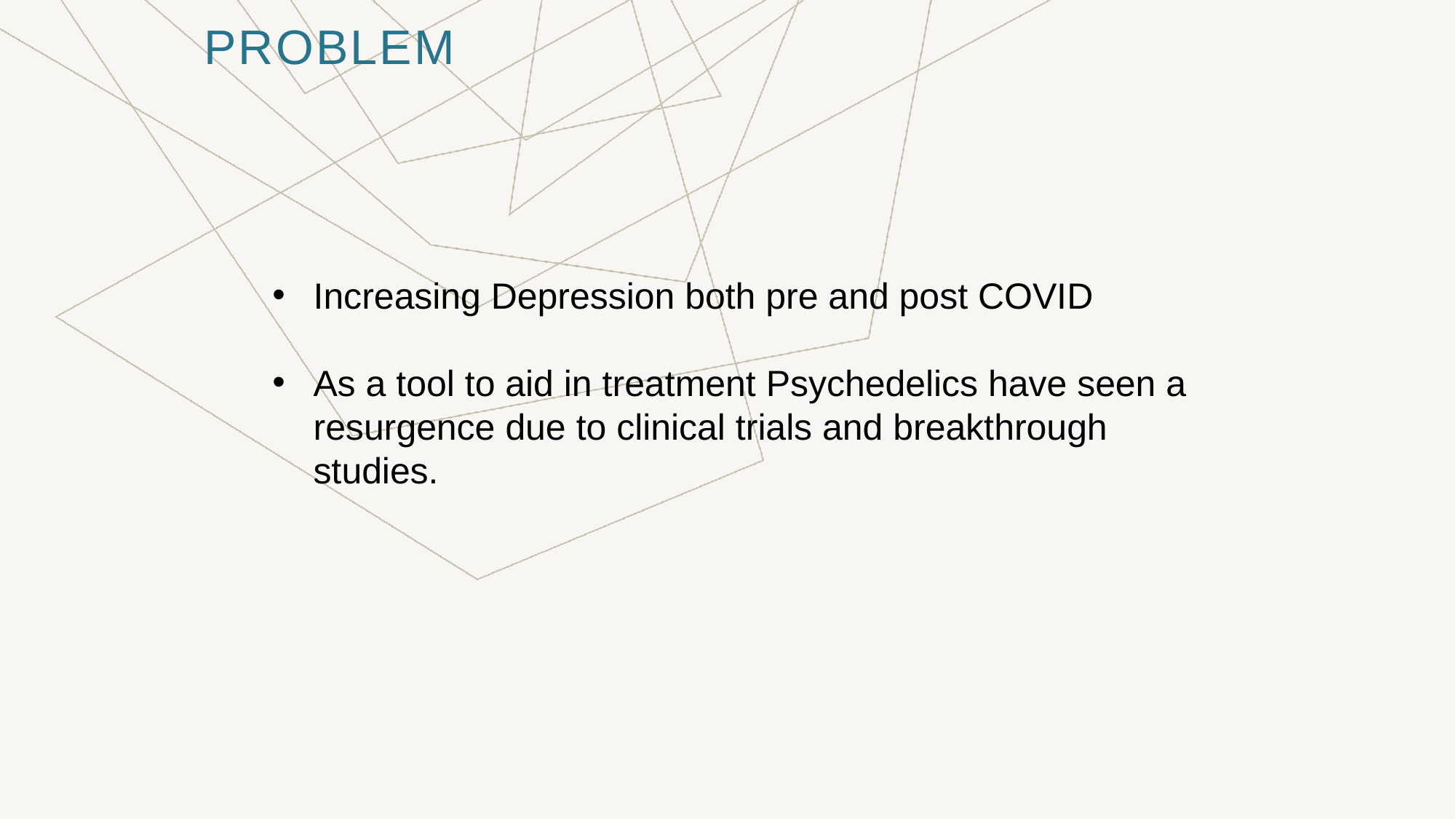

Problem
Increasing Depression both pre and post COVID

As a tool to aid in treatment Psychedelics have seen a resurgence due to clinical trials and breakthrough studies.